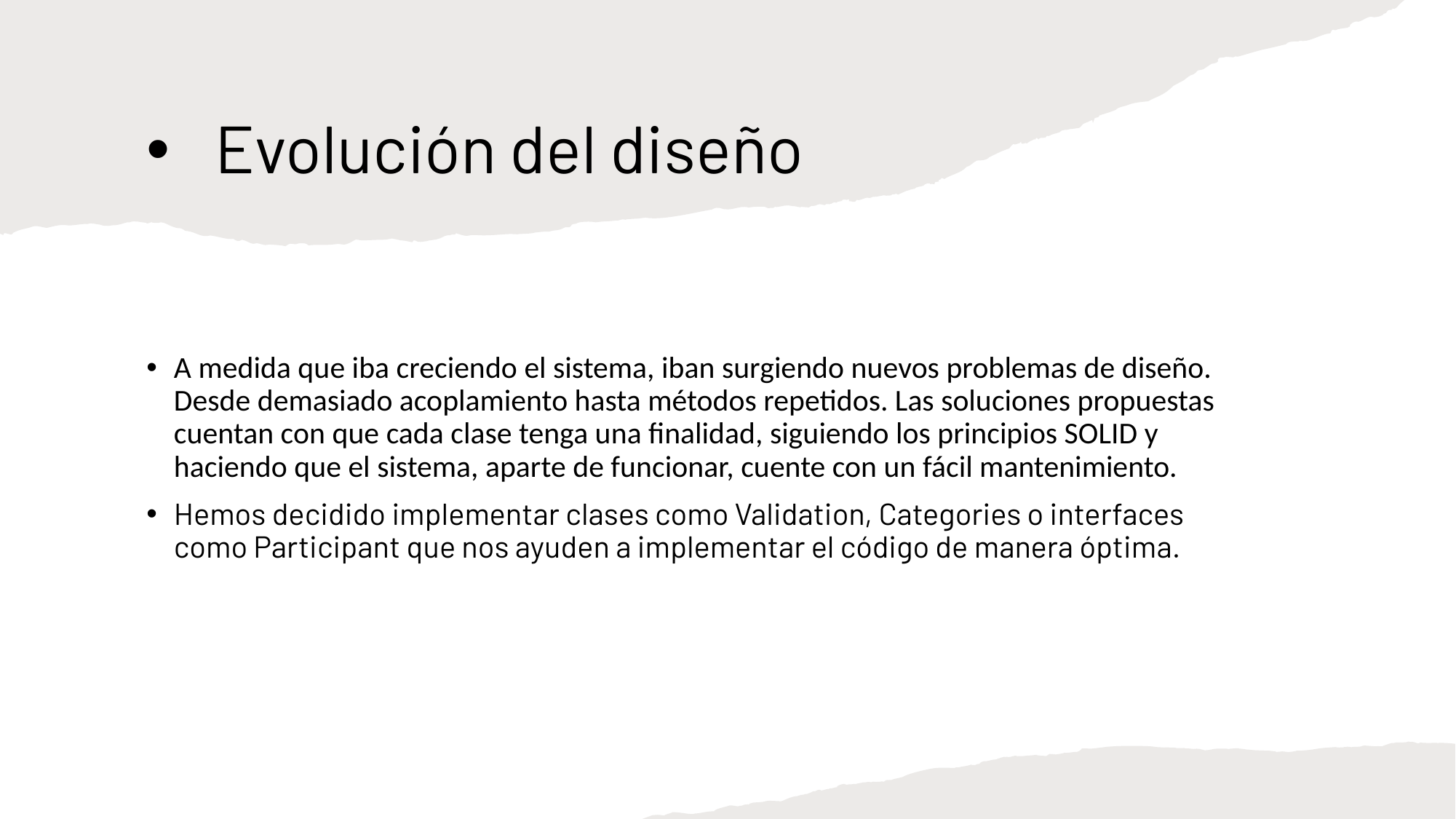

# Evolución del diseño
A medida que iba creciendo el sistema, iban surgiendo nuevos problemas de diseño. Desde demasiado acoplamiento hasta métodos repetidos. Las soluciones propuestas cuentan con que cada clase tenga una finalidad, siguiendo los principios SOLID y haciendo que el sistema, aparte de funcionar, cuente con un fácil mantenimiento.
Hemos decidido implementar clases como Validation, Categories o interfaces como Participant que nos ayuden a implementar el código de manera óptima.